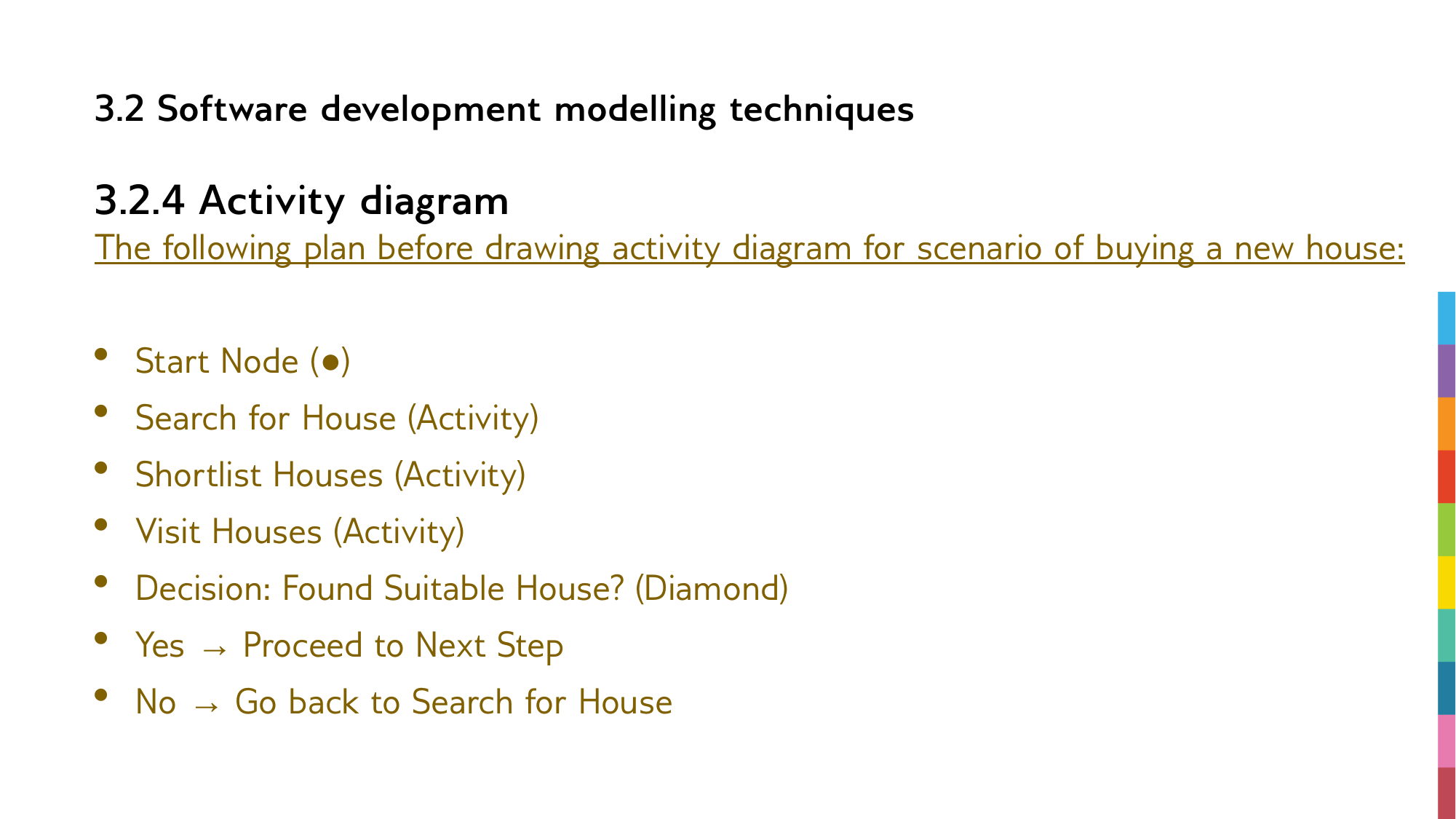

# 3.2 Software development modelling techniques
3.2.4 Activity diagram
The following plan before drawing activity diagram for scenario of buying a new house:

Start Node (●)
Search for House (Activity)
Shortlist Houses (Activity)
Visit Houses (Activity)
Decision: Found Suitable House? (Diamond)
Yes → Proceed to Next Step
No → Go back to Search for House